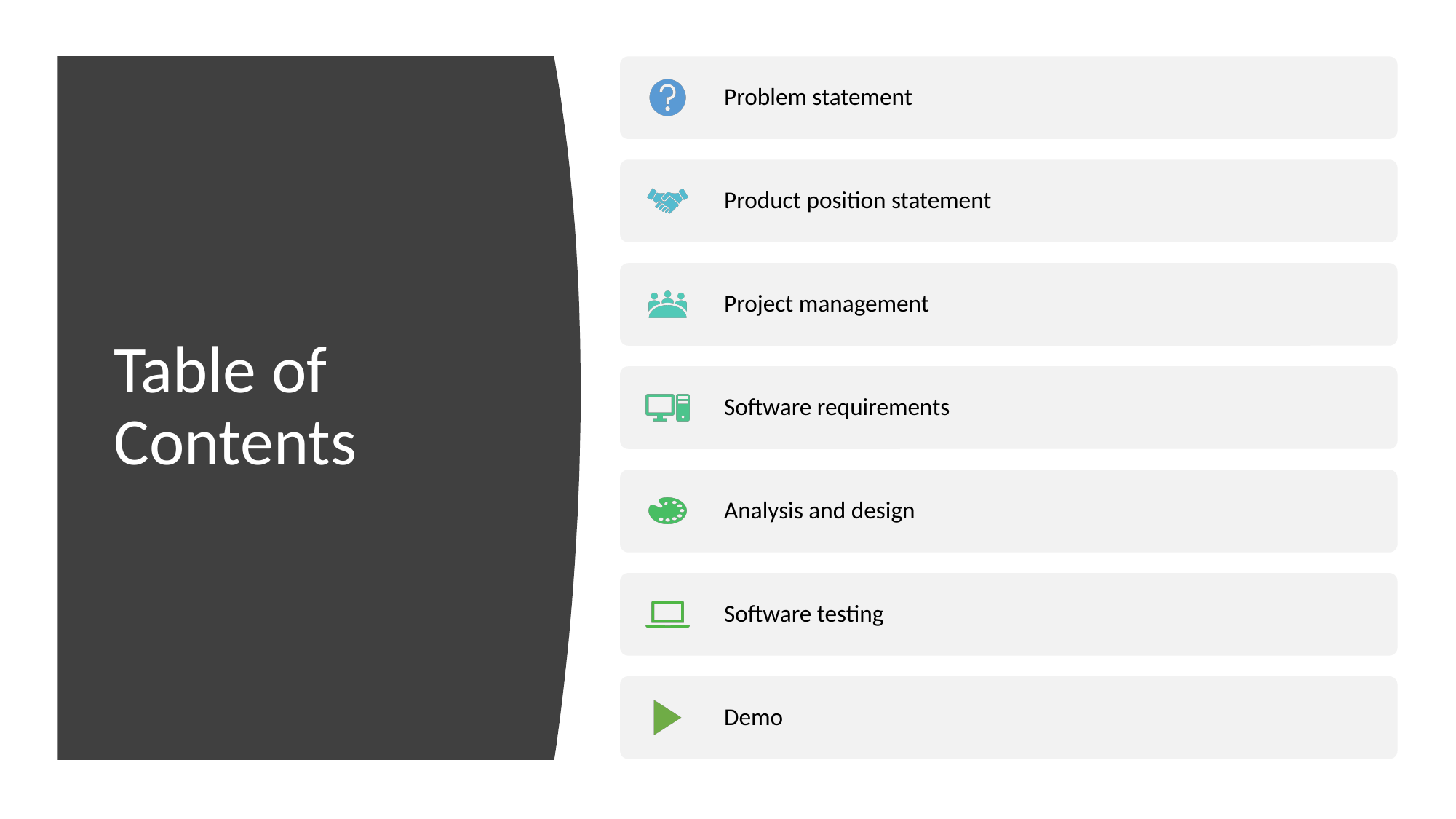

Problem statement
Product position statement
Project management
Software requirements
Analysis and design
Software testing
Demo

# Table of Contents